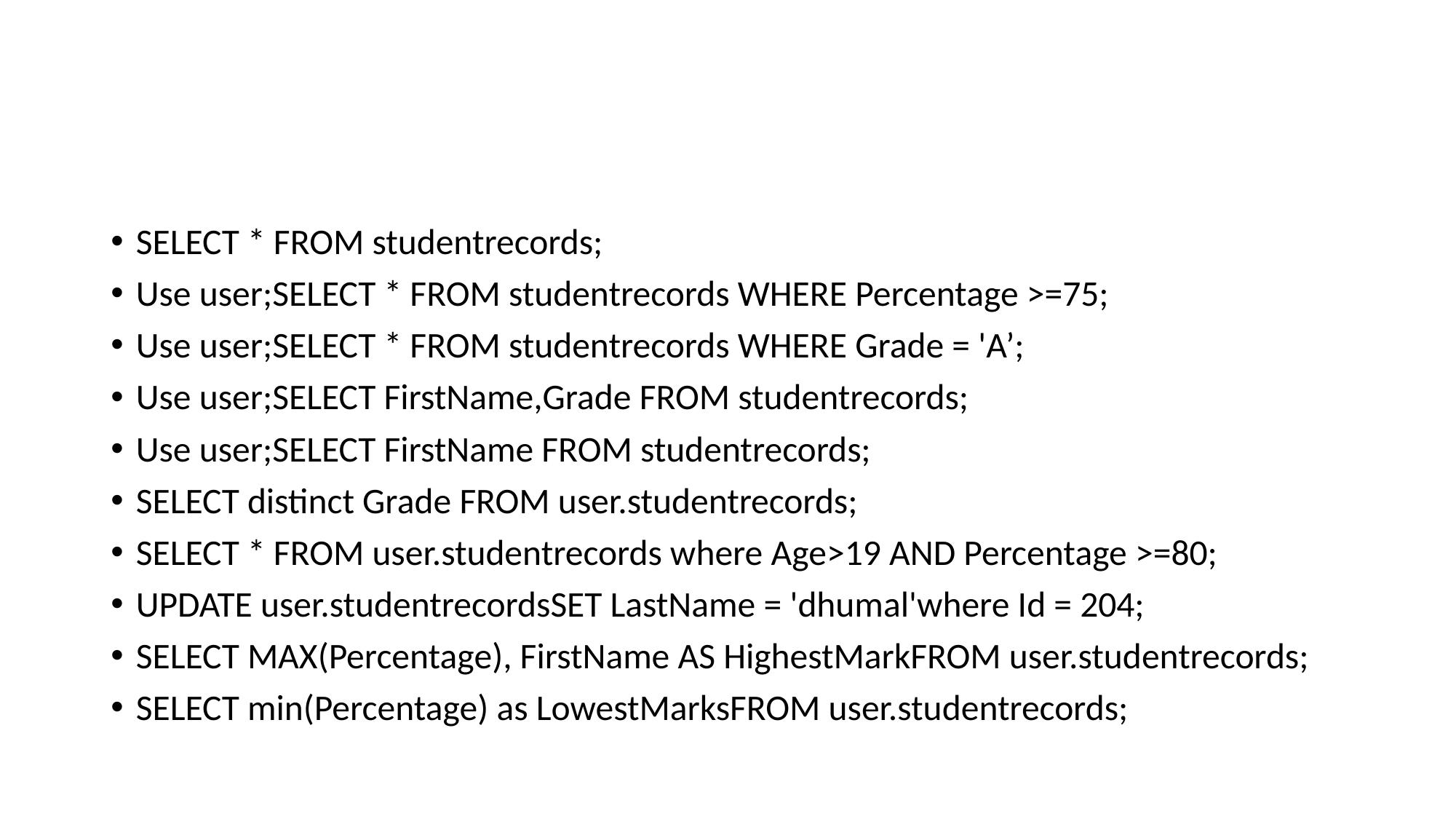

#
SELECT * FROM studentrecords;
Use user;SELECT * FROM studentrecords WHERE Percentage >=75;
Use user;SELECT * FROM studentrecords WHERE Grade = 'A’;
Use user;SELECT FirstName,Grade FROM studentrecords;
Use user;SELECT FirstName FROM studentrecords;
SELECT distinct Grade FROM user.studentrecords;
SELECT * FROM user.studentrecords where Age>19 AND Percentage >=80;
UPDATE user.studentrecordsSET LastName = 'dhumal'where Id = 204;
SELECT MAX(Percentage), FirstName AS HighestMarkFROM user.studentrecords;
SELECT min(Percentage) as LowestMarksFROM user.studentrecords;